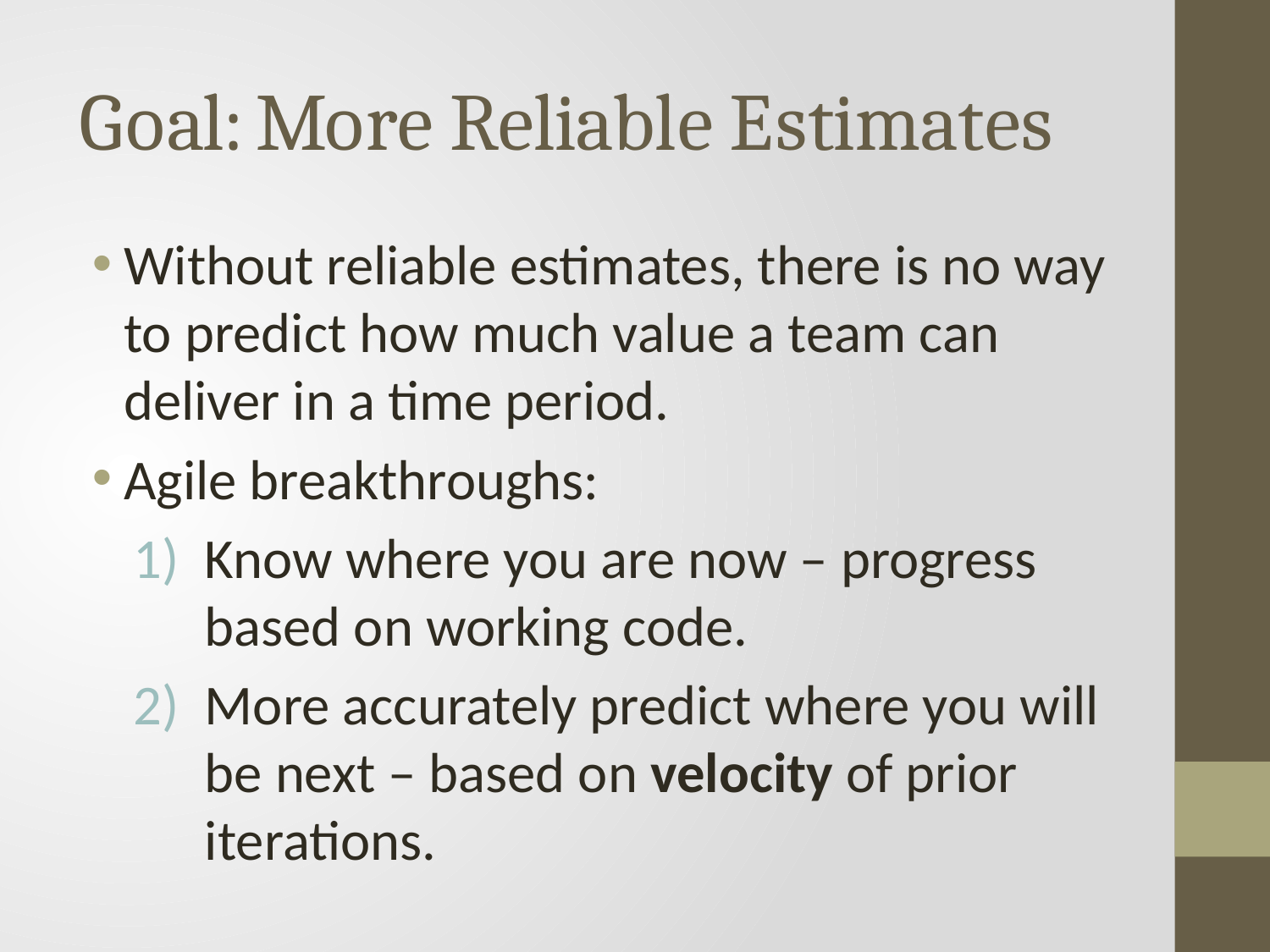

# Goal: More Reliable Estimates
Without reliable estimates, there is no way to predict how much value a team can deliver in a time period.
Agile breakthroughs:
Know where you are now – progress based on working code.
More accurately predict where you will be next – based on velocity of prior iterations.